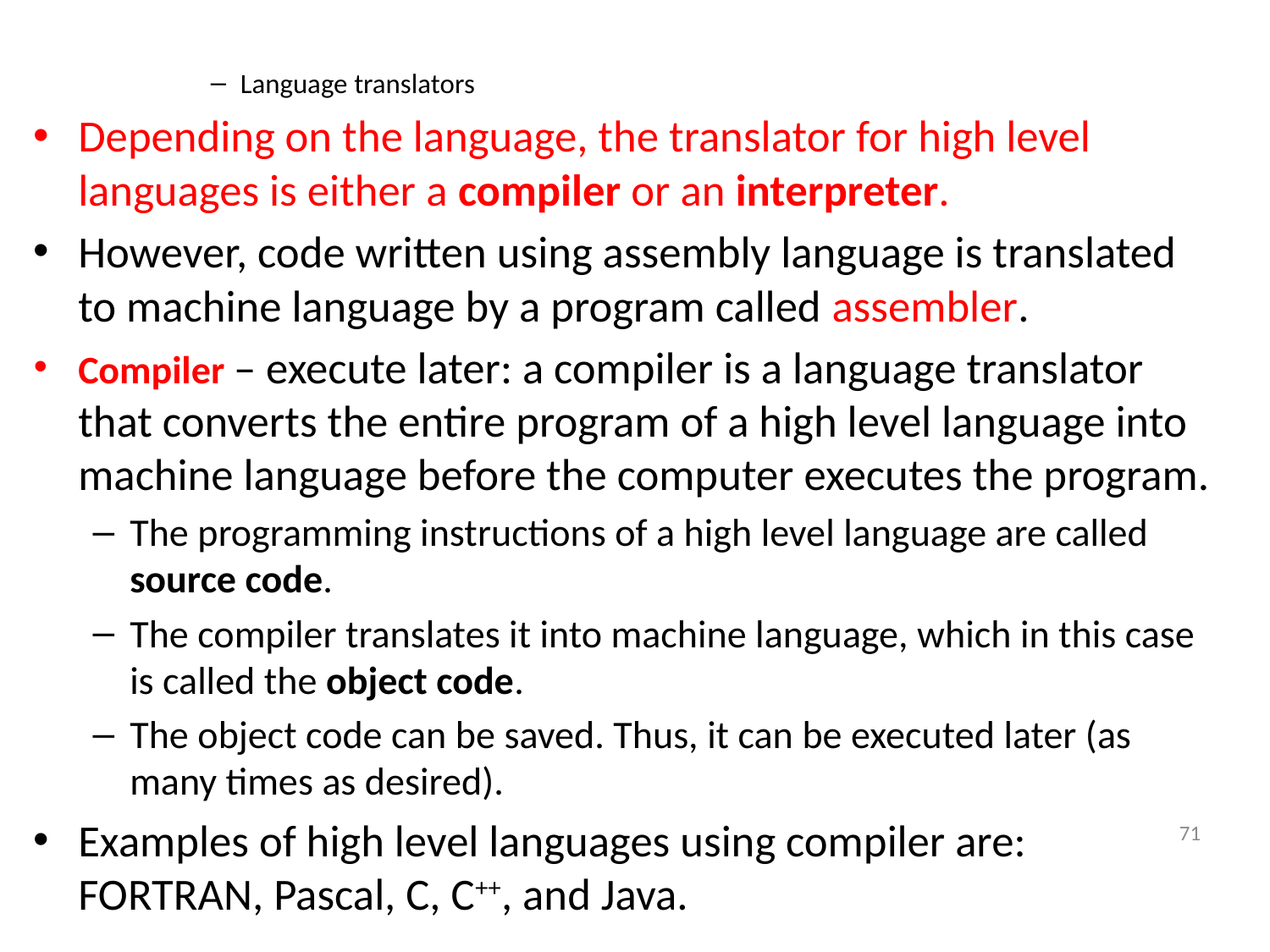

Language translators
Depending on the language, the translator for high level languages is either a compiler or an interpreter.
However, code written using assembly language is translated to machine language by a program called assembler.
Compiler – execute later: a compiler is a language translator that converts the entire program of a high level language into machine language before the computer executes the program.
The programming instructions of a high level language are called source code.
The compiler translates it into machine language, which in this case is called the object code.
The object code can be saved. Thus, it can be executed later (as many times as desired).
Examples of high level languages using compiler are: FORTRAN, Pascal, C, C++, and Java.

71